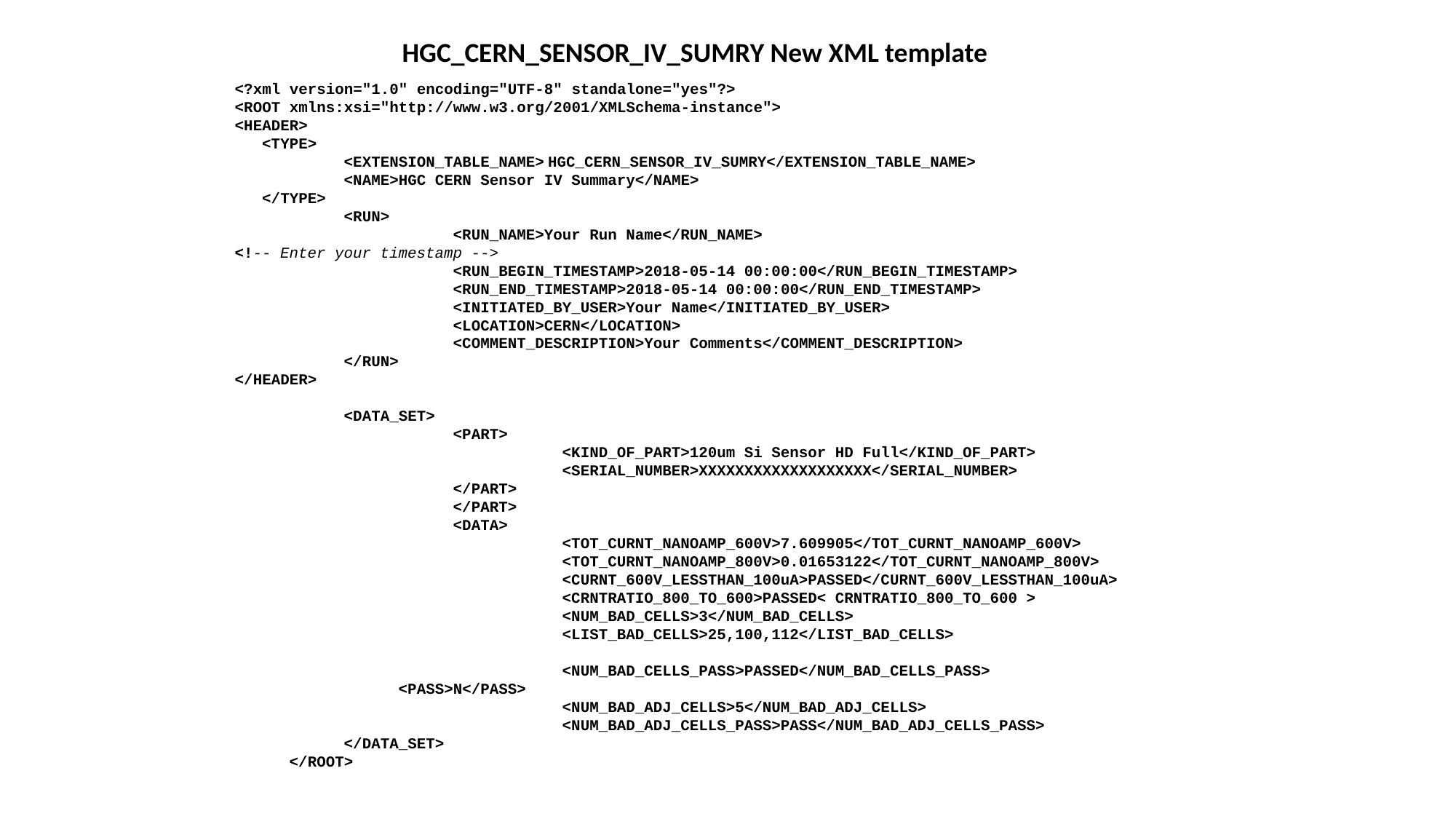

HGC_CERN_SENSOR_IV_SUMRY New XML template
<?xml version="1.0" encoding="UTF-8" standalone="yes"?>
<ROOT xmlns:xsi="http://www.w3.org/2001/XMLSchema-instance">
<HEADER>
   <TYPE>
	<EXTENSION_TABLE_NAME> HGC_CERN_SENSOR_IV_SUMRY</EXTENSION_TABLE_NAME>
	<NAME>HGC CERN Sensor IV Summary</NAME>
   </TYPE>
	<RUN>
		<RUN_NAME>Your Run Name</RUN_NAME>
<!-- Enter your timestamp -->
		<RUN_BEGIN_TIMESTAMP>2018-05-14 00:00:00</RUN_BEGIN_TIMESTAMP>
		<RUN_END_TIMESTAMP>2018-05-14 00:00:00</RUN_END_TIMESTAMP>
		<INITIATED_BY_USER>Your Name</INITIATED_BY_USER>
		<LOCATION>CERN</LOCATION>
		<COMMENT_DESCRIPTION>Your Comments</COMMENT_DESCRIPTION>
	</RUN>
</HEADER>

	<DATA_SET>
		<PART>
			<KIND_OF_PART>120um Si Sensor HD Full</KIND_OF_PART>
			<SERIAL_NUMBER>XXXXXXXXXXXXXXXXXXX</SERIAL_NUMBER>
		</PART>
		</PART>
		<DATA>
			<TOT_CURNT_NANOAMP_600V>7.609905</TOT_CURNT_NANOAMP_600V>
			<TOT_CURNT_NANOAMP_800V>0.01653122</TOT_CURNT_NANOAMP_800V>
			<CURNT_600V_LESSTHAN_100uA>PASSED</CURNT_600V_LESSTHAN_100uA>
			<CRNTRATIO_800_TO_600>PASSED< CRNTRATIO_800_TO_600 >
			<NUM_BAD_CELLS>3</NUM_BAD_CELLS>
			<LIST_BAD_CELLS>25,100,112</LIST_BAD_CELLS>

			<NUM_BAD_CELLS_PASS>PASSED</NUM_BAD_CELLS_PASS>
<PASS>N</PASS>
			<NUM_BAD_ADJ_CELLS>5</NUM_BAD_ADJ_CELLS>
			<NUM_BAD_ADJ_CELLS_PASS>PASS</NUM_BAD_ADJ_CELLS_PASS>
	</DATA_SET>
</ROOT>